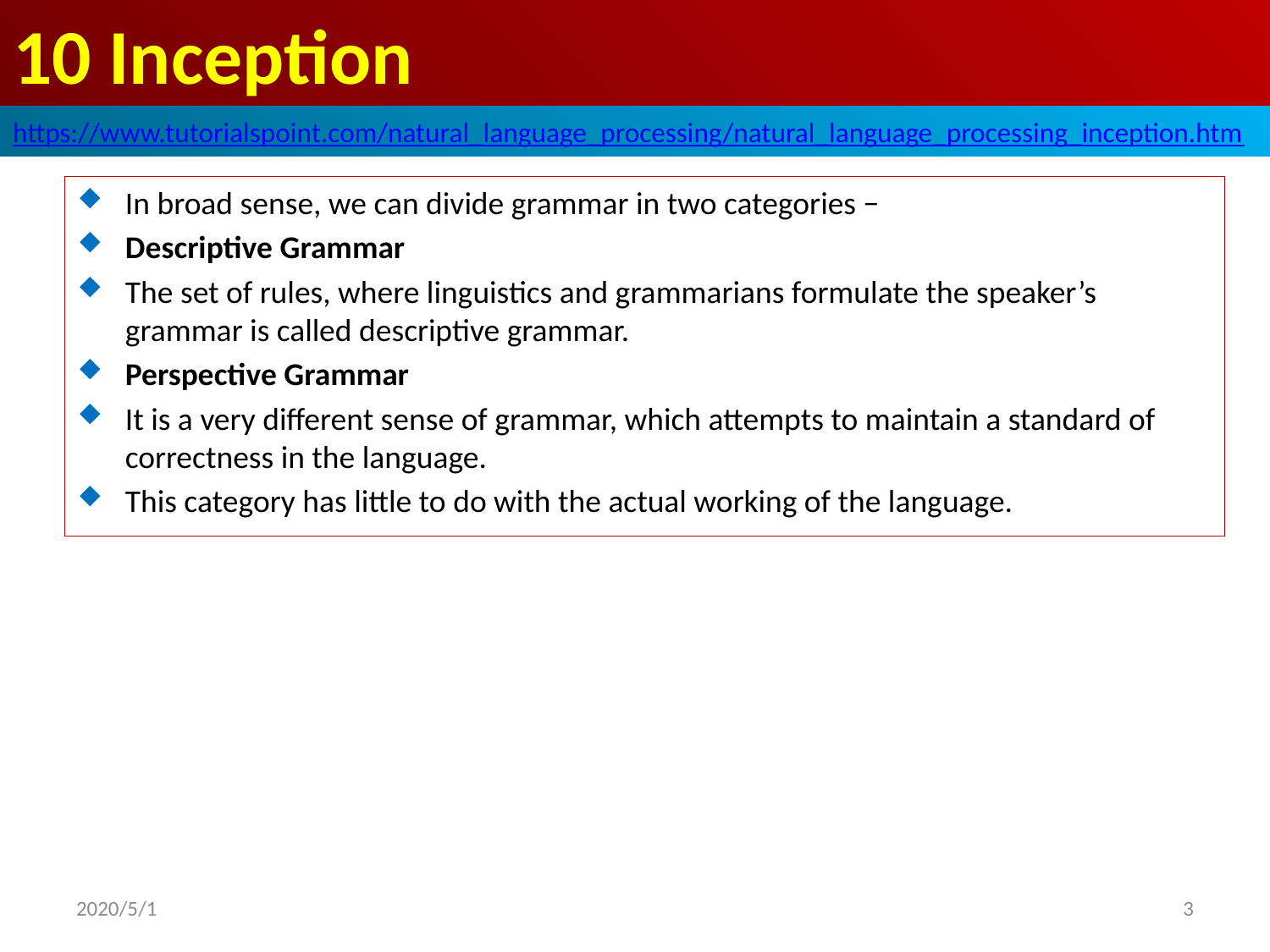

# 10 Inception
https://www.tutorialspoint.com/natural_language_processing/natural_language_processing_inception.htm
In broad sense, we can divide grammar in two categories −
Descriptive Grammar
The set of rules, where linguistics and grammarians formulate the speaker’s grammar is called descriptive grammar.
Perspective Grammar
It is a very different sense of grammar, which attempts to maintain a standard of correctness in the language.
This category has little to do with the actual working of the language.

2020/5/1
3